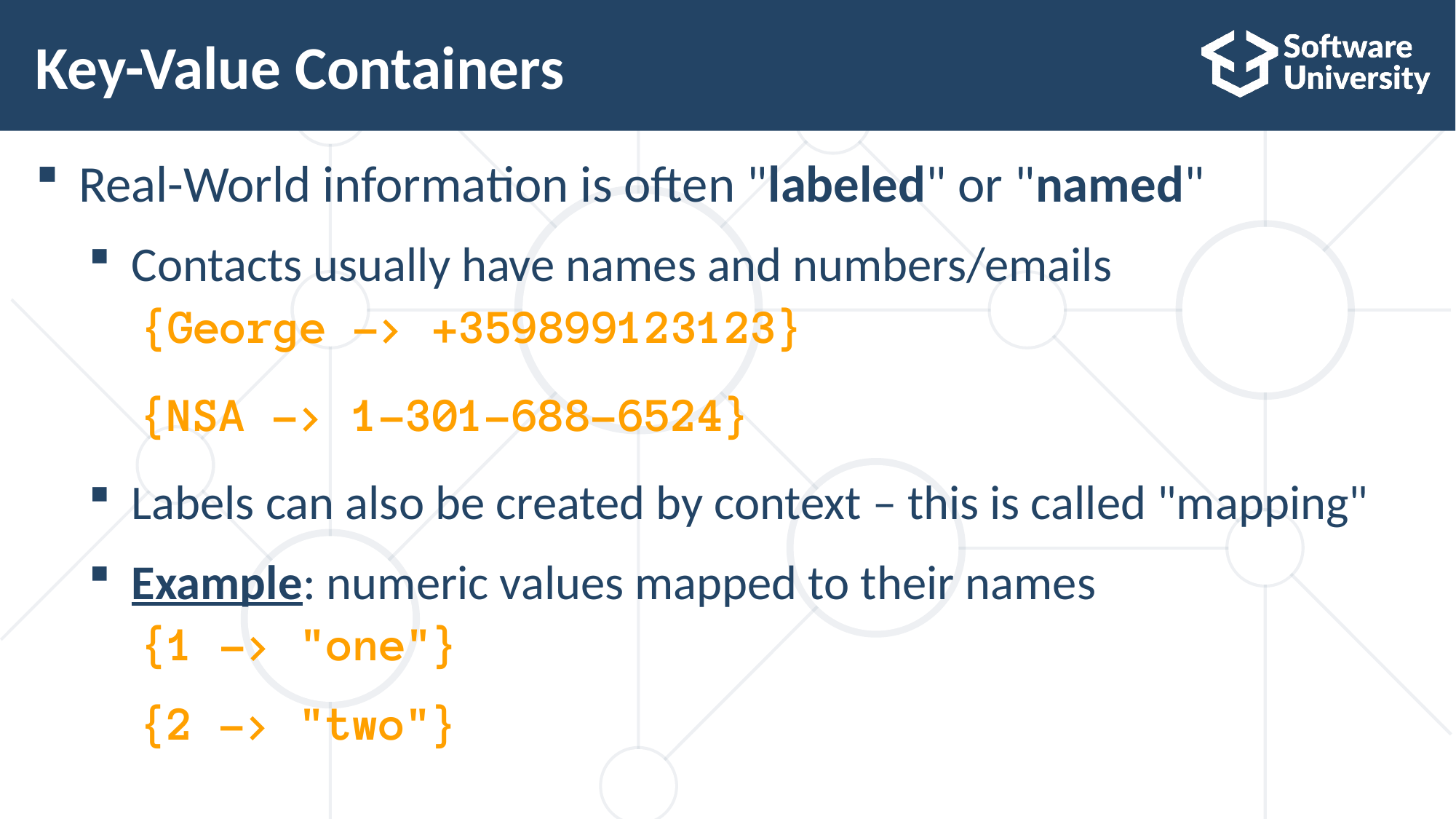

# Key-Value Containers
Real-World information is often "labeled" or "named"
Contacts usually have names and numbers/emails
 {George -> +359899123123}
  {NSA -> 1-301-688-6524}
Labels can also be created by context – this is called "mapping"
Example: numeric values mapped to their names
 {1 -> "one"}
  {2 -> "two"}